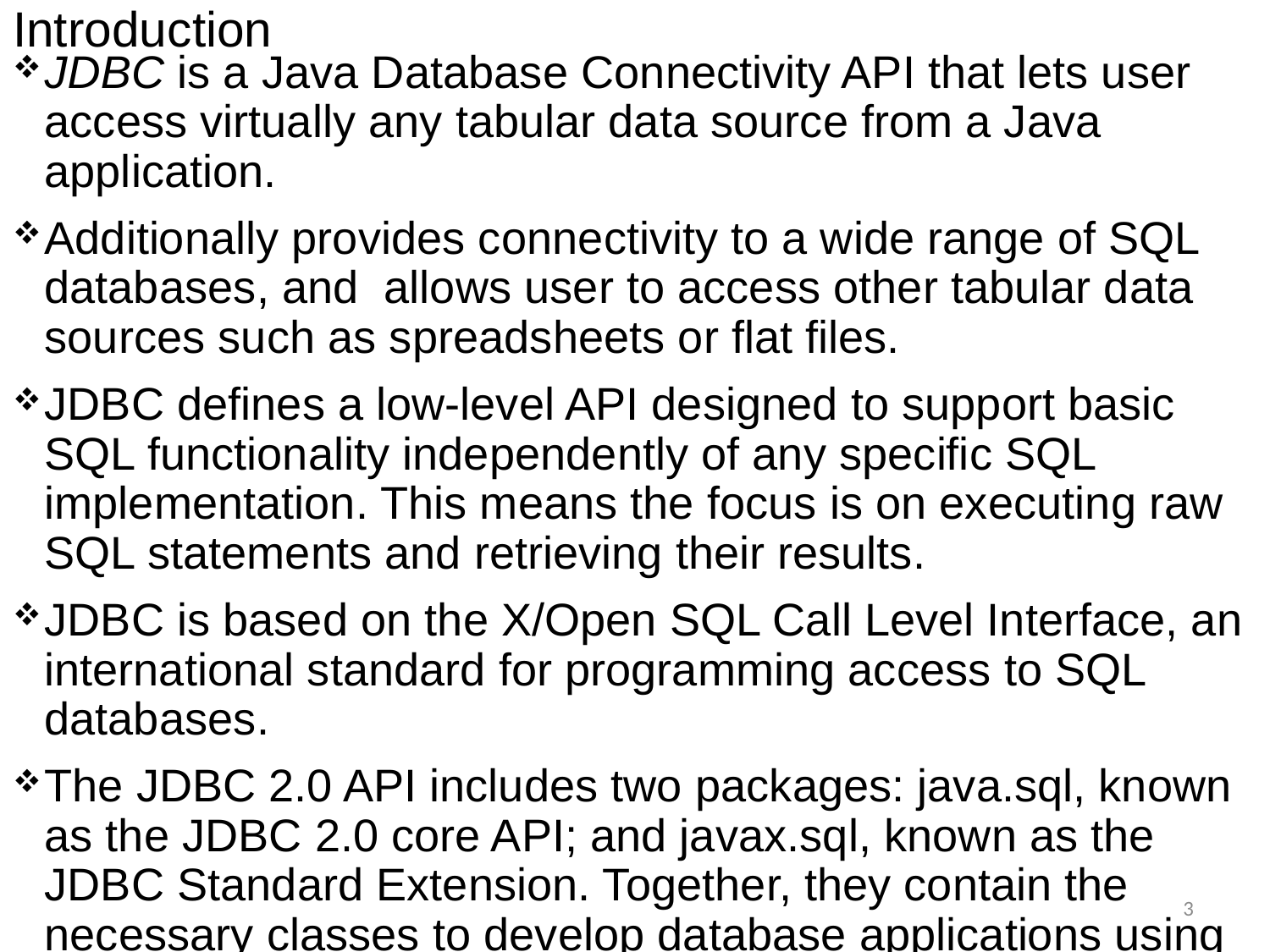

# Introduction
JDBC is a Java Database Connectivity API that lets user access virtually any tabular data source from a Java application.
Additionally provides connectivity to a wide range of SQL databases, and  allows user to access other tabular data sources such as spreadsheets or flat files.
JDBC defines a low-level API designed to support basic SQL functionality independently of any specific SQL implementation. This means the focus is on executing raw SQL statements and retrieving their results.
JDBC is based on the X/Open SQL Call Level Interface, an international standard for programming access to SQL databases.
The JDBC 2.0 API includes two packages: java.sql, known as the JDBC 2.0 core API; and javax.sql, known as the JDBC Standard Extension. Together, they contain the necessary classes to develop database applications using Java.
3